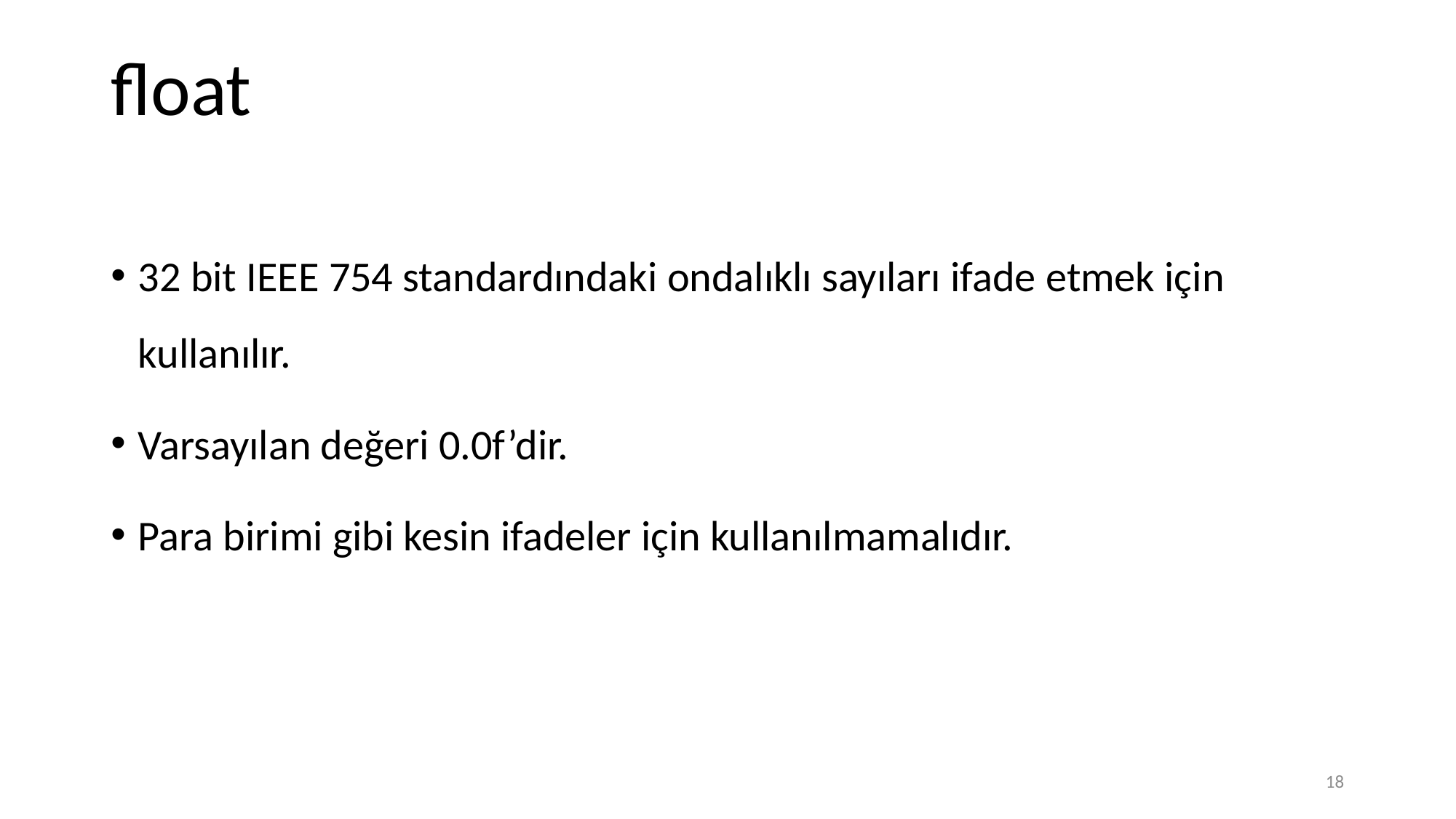

float
32 bit IEEE 754 standardındaki ondalıklı sayıları ifade etmek için kullanılır.
Varsayılan değeri 0.0f’dir.
Para birimi gibi kesin ifadeler için kullanılmamalıdır.
18